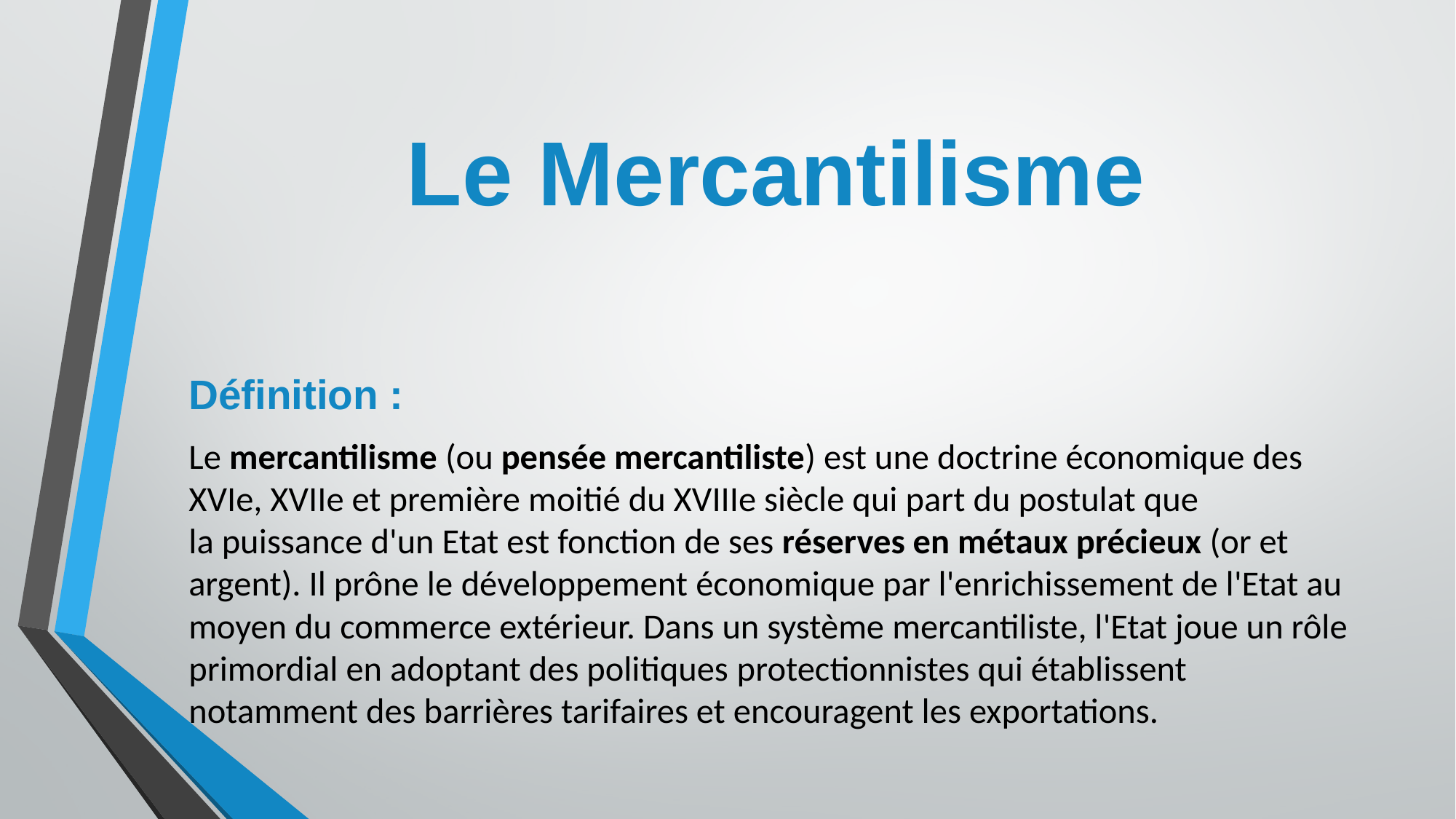

# Le Mercantilisme
Définition :
Le mercantilisme (ou pensée mercantiliste) est une doctrine économique des XVIe, XVIIe et première moitié du XVIIIe siècle qui part du postulat que la puissance d'un Etat est fonction de ses réserves en métaux précieux (or et argent). Il prône le développement économique par l'enrichissement de l'Etat au moyen du commerce extérieur. Dans un système mercantiliste, l'Etat joue un rôle primordial en adoptant des politiques protectionnistes qui établissent notamment des barrières tarifaires et encouragent les exportations.